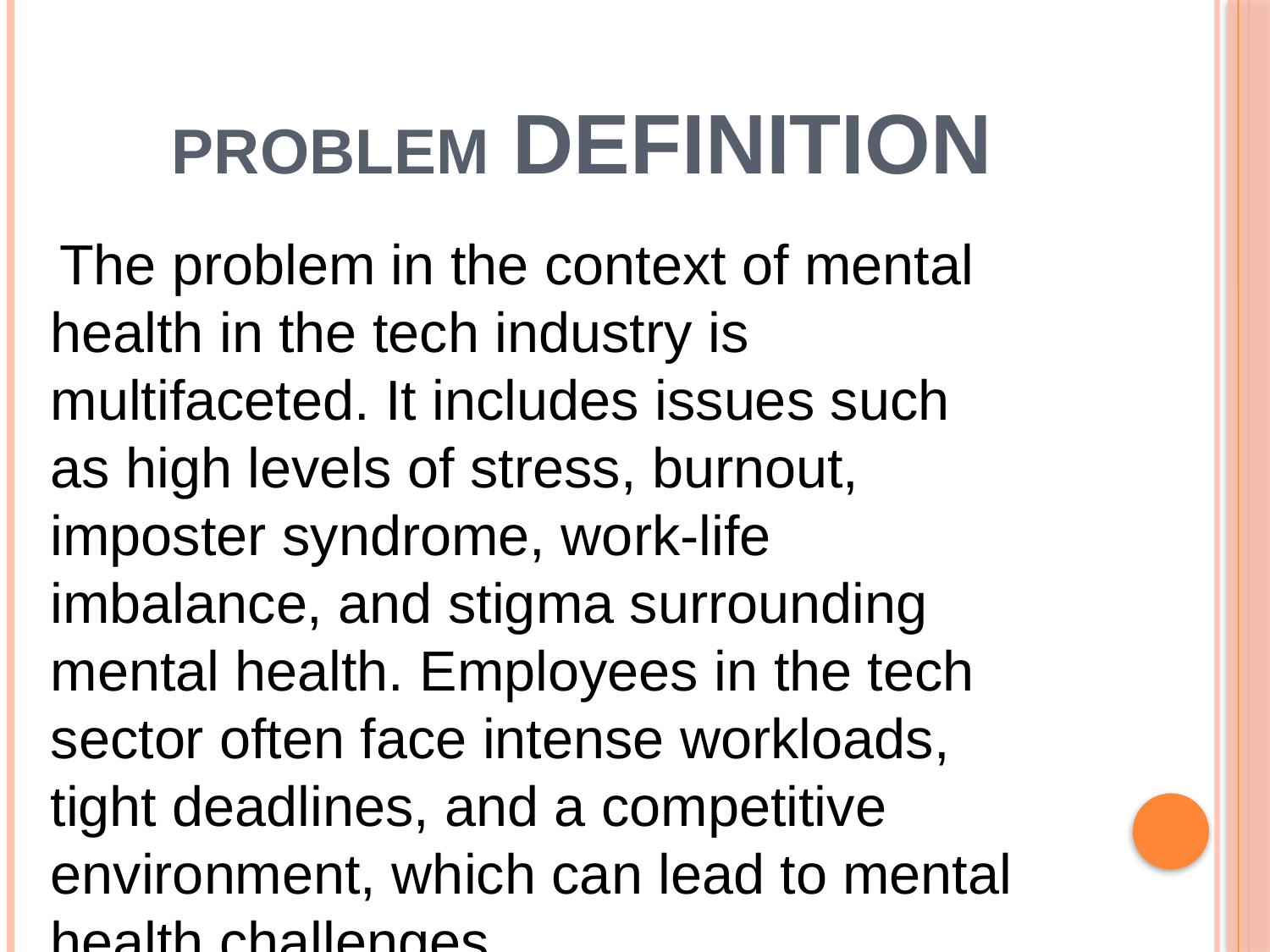

# PROBLEM DEFINITION
   The problem in the context of mental health in the tech industry is multifaceted. It includes issues such as high levels of stress, burnout, imposter syndrome, work-life imbalance, and stigma surrounding mental health. Employees in the tech sector often face intense workloads, tight deadlines, and a competitive environment, which can lead to mental health challenges.